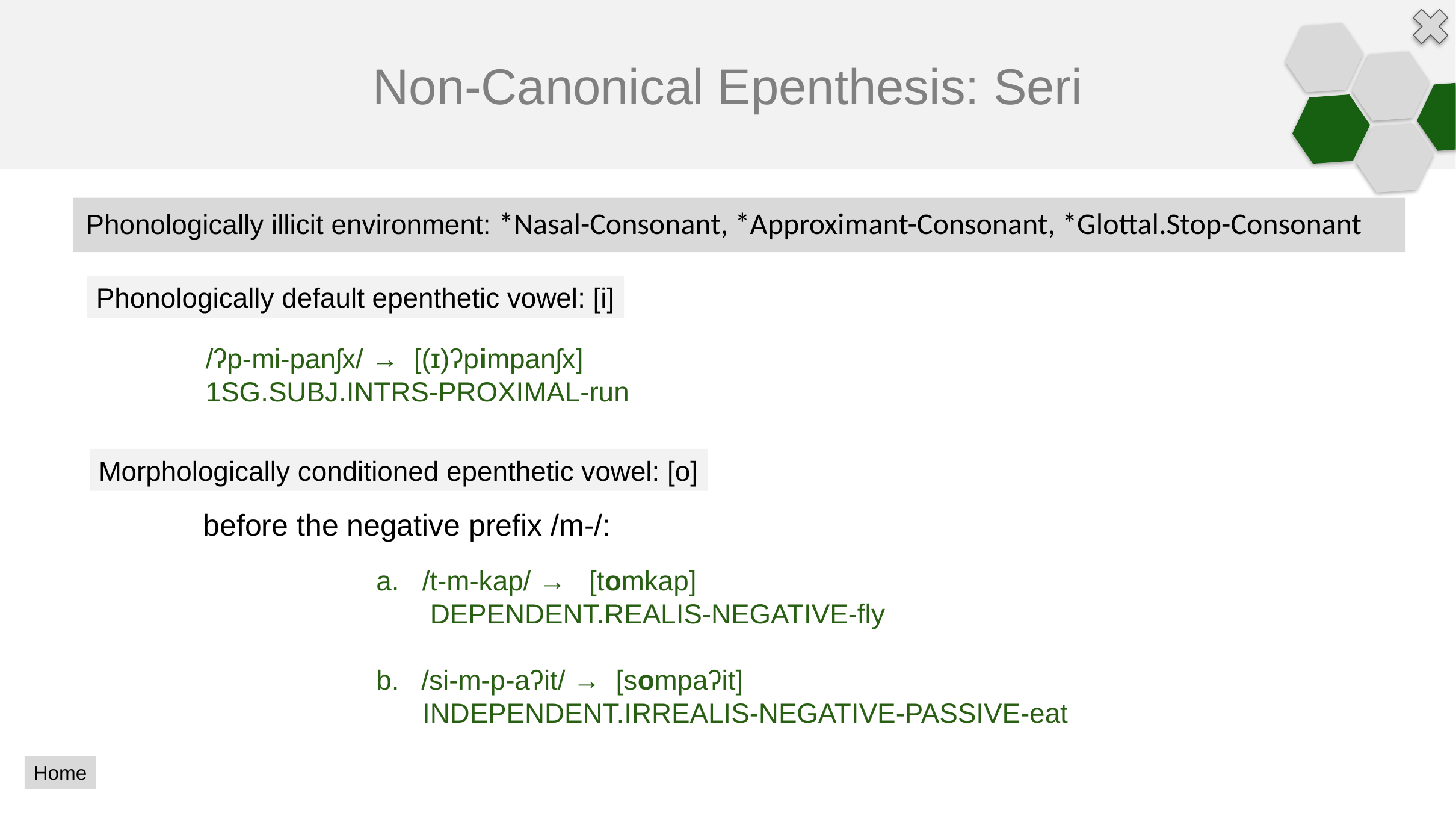

# Non-Canonical Epenthesis: Seri

Phonologically illicit environment: *Nasal-Consonant, *Approximant-Consonant, *Glottal.Stop-Consonant
Phonologically default epenthetic vowel: [i]
/ʔp-mi-panʃx/ →  [(ɪ)ʔpimpanʃx]
1SG.SUBJ.INTRS-PROXIMAL-run
Morphologically conditioned epenthetic vowel: [o]
before the negative prefix /m-/:
a.   /t-m-kap/ →   [tomkap]
       DEPENDENT.REALIS-NEGATIVE-fly

/si-m-p-aʔit/ →  [sompaʔit]
      INDEPENDENT.IRREALIS-NEGATIVE-PASSIVE-eat
Home